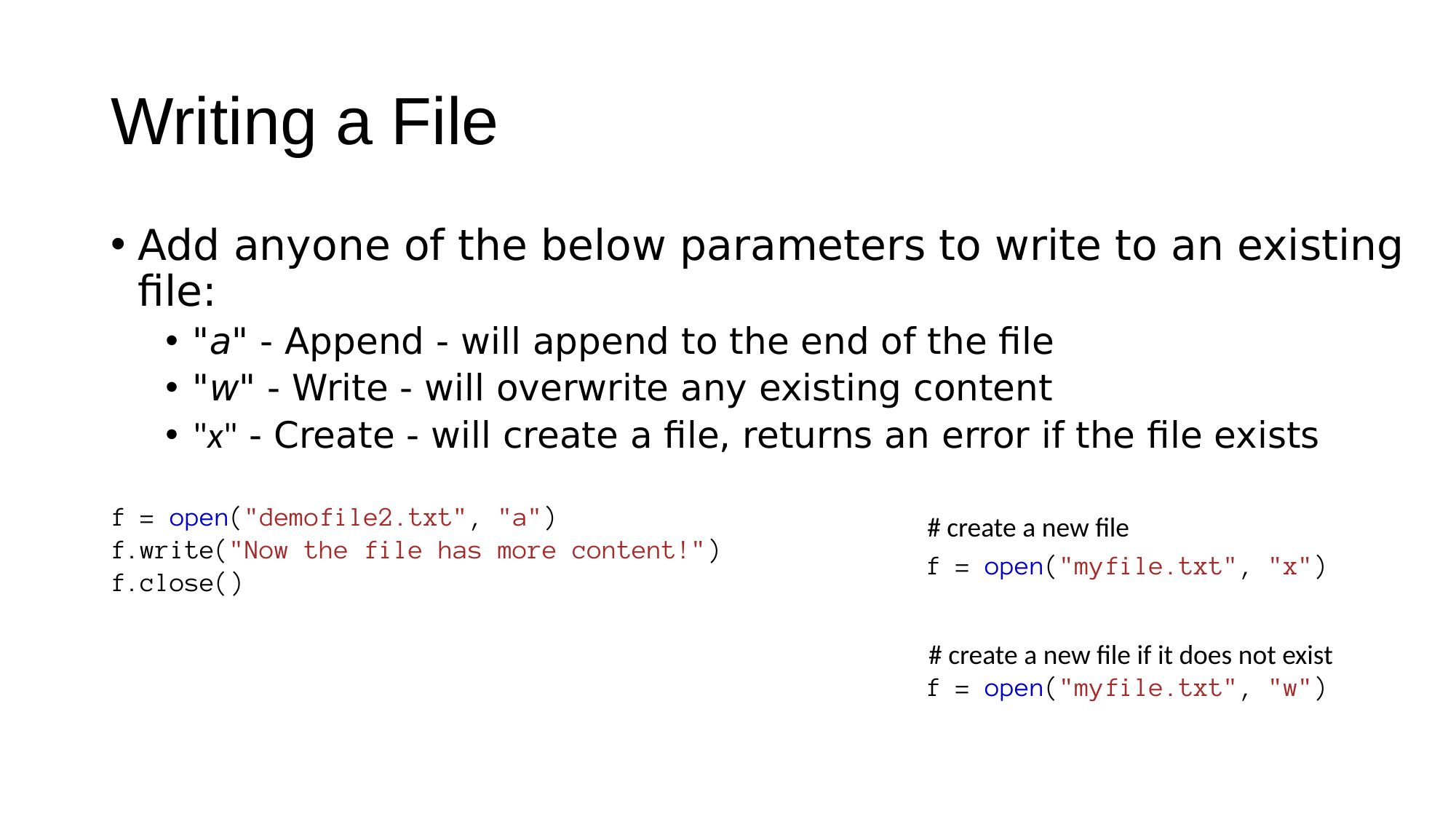

# Writing a File
Add anyone of the below parameters to write to an existing file:
"a" - Append - will append to the end of the file
"w" - Write - will overwrite any existing content
"x" - Create - will create a file, returns an error if the file exists

f = open("demofile2.txt", "a")
f.write("Now the file has more content!")
f.close()
# create a new file
f = open("myfile.txt", "x")
# create a new file if it does not exist
f = open("myfile.txt", "w")